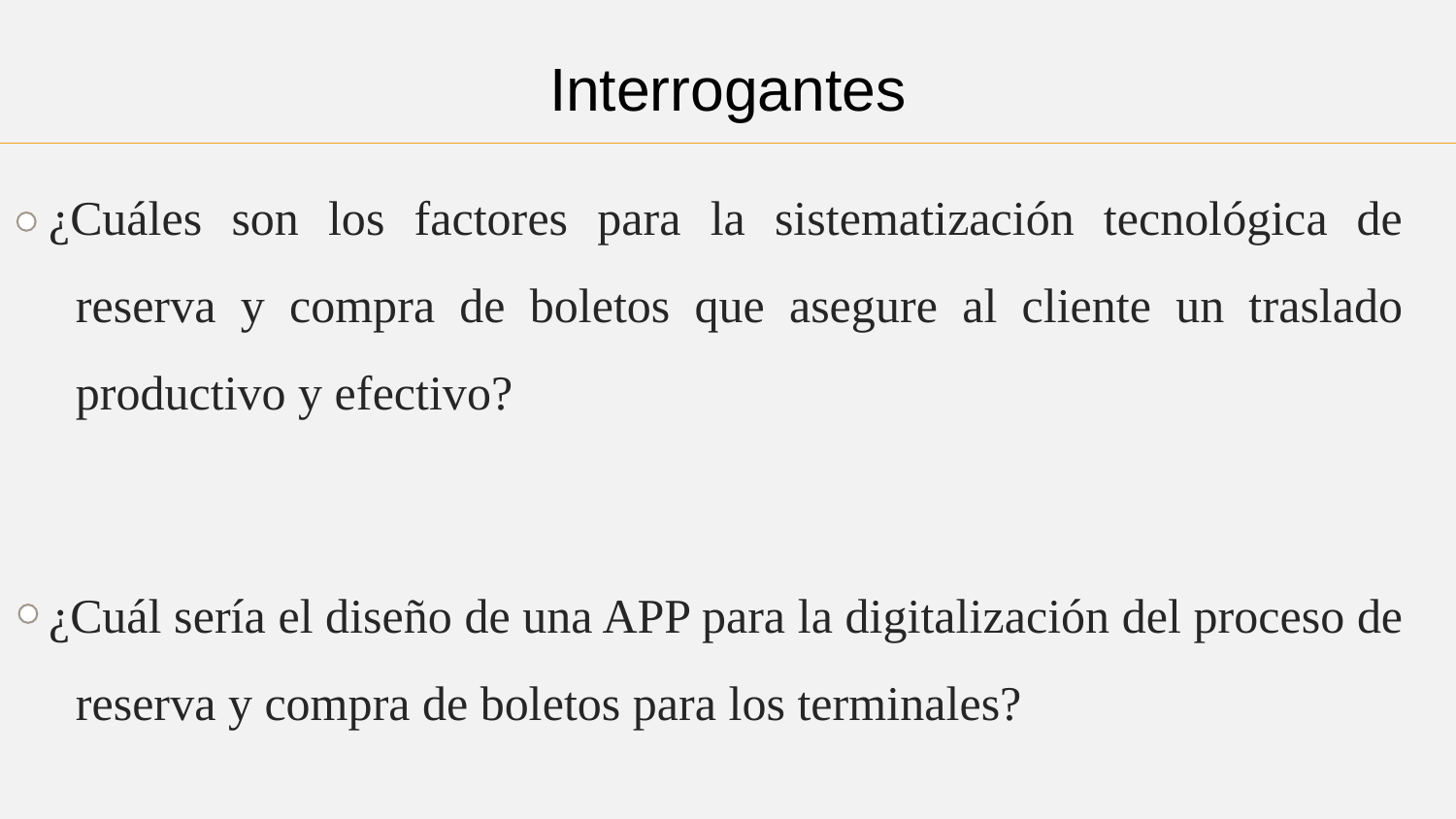

Interrogantes
¿Cuáles son los factores para la sistematización tecnológica de reserva y compra de boletos que asegure al cliente un traslado productivo y efectivo?

¿Cuál sería el diseño de una APP para la digitalización del proceso de reserva y compra de boletos para los terminales?